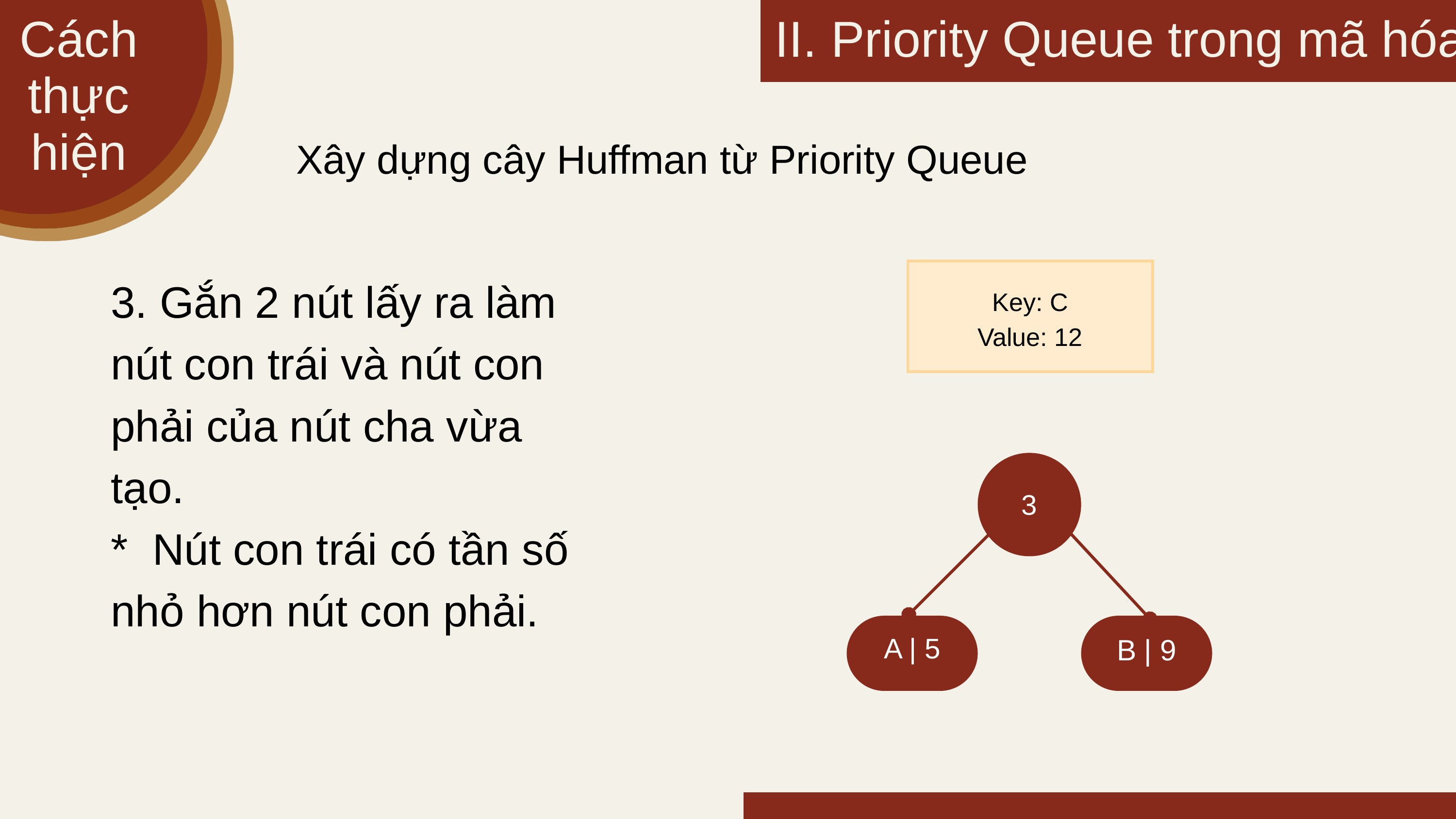

Cách thực hiện
II. Priority Queue trong mã hóa
Xây dựng cây Huffman từ Priority Queue
| Key: C Value: 12 |
| --- |
3. Gắn 2 nút lấy ra làm nút con trái và nút con phải của nút cha vừa tạo.
*  Nút con trái có tần số nhỏ hơn nút con phải.

3

A | 5

B | 9